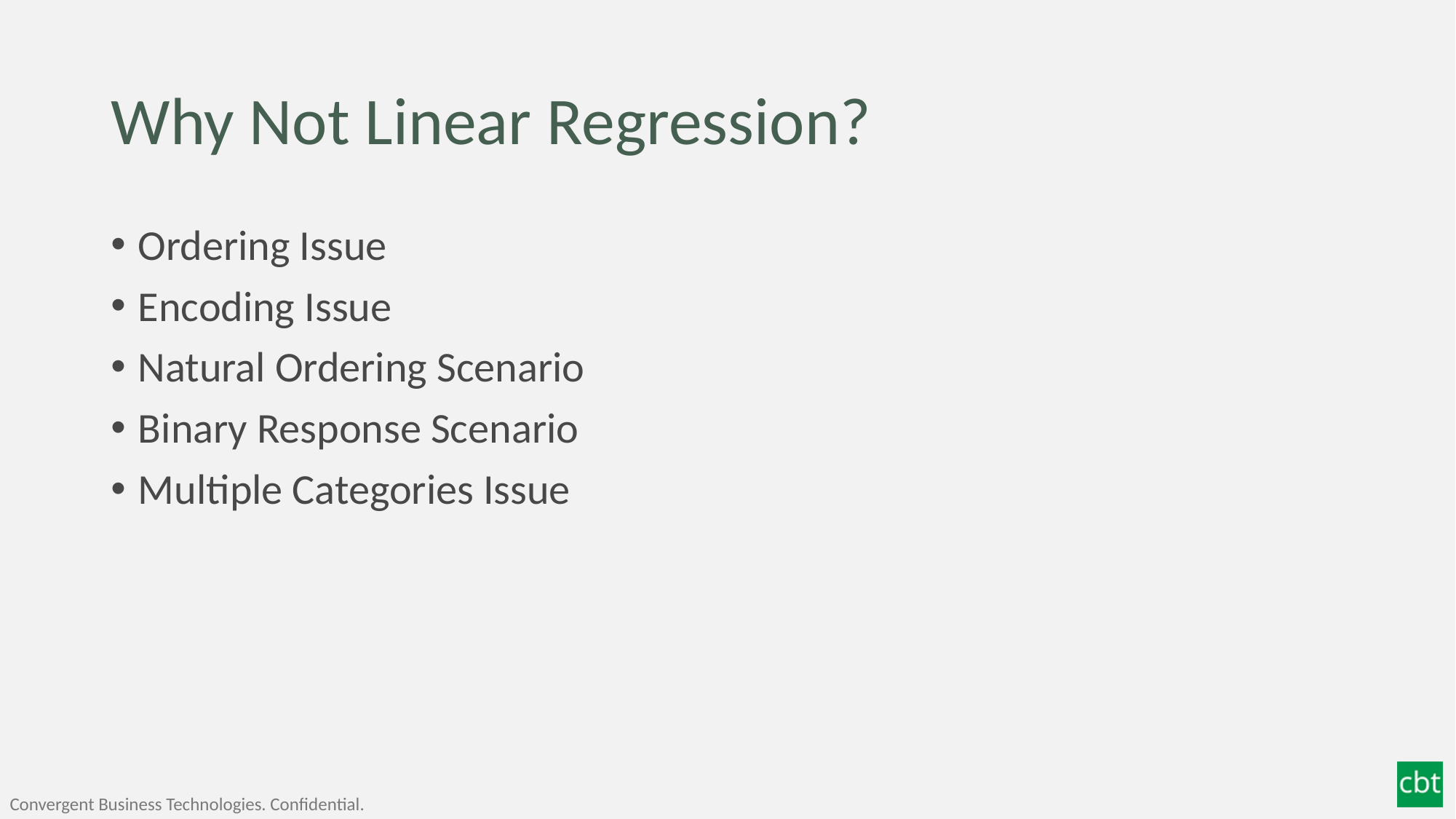

# Why Not Linear Regression?
Ordering Issue
Encoding Issue
Natural Ordering Scenario
Binary Response Scenario
Multiple Categories Issue